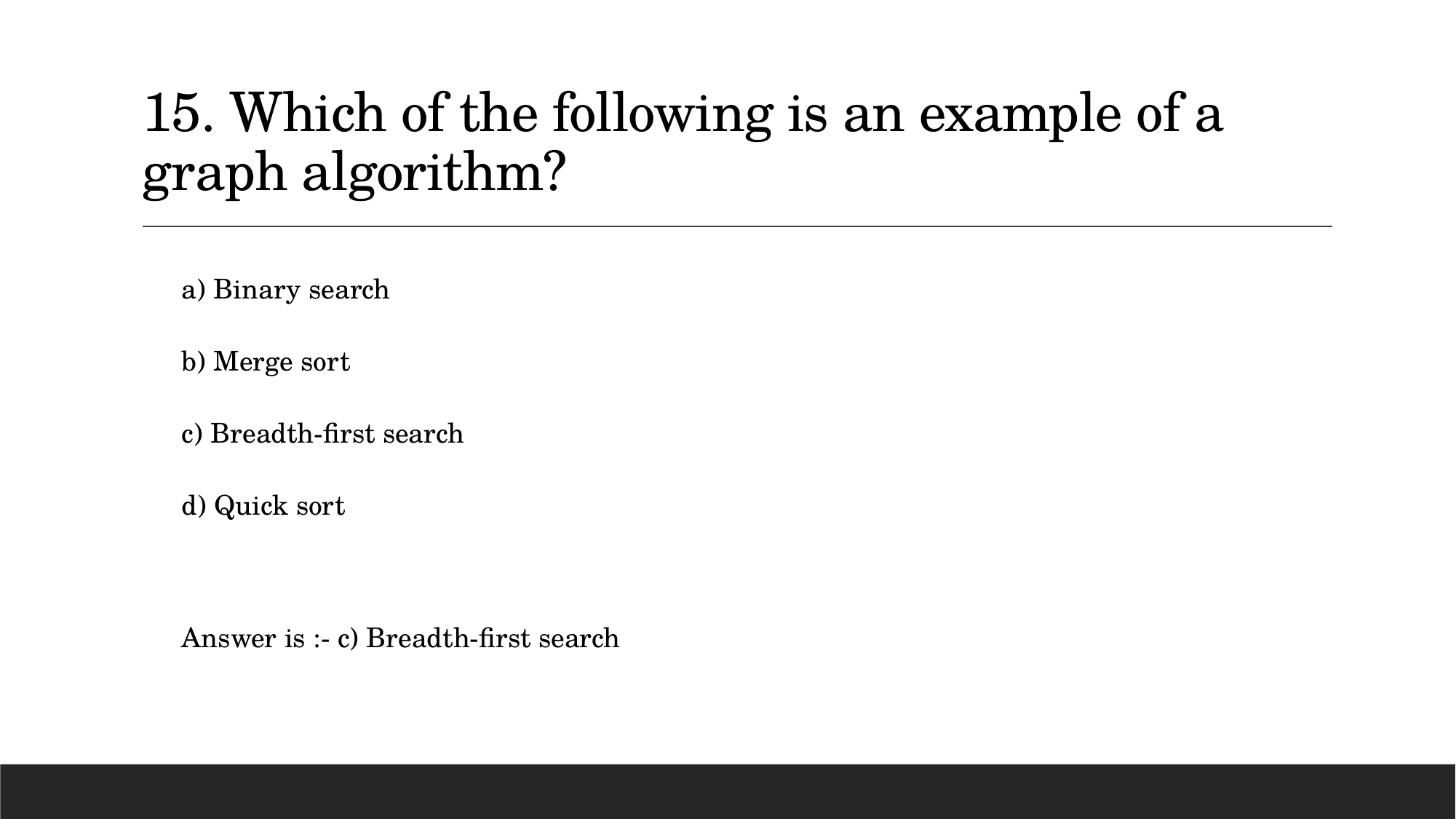

# 15. Which of the following is an example of a graph algorithm?
a) Binary search

b) Merge sort

c) Breadth-first search

d) Quick sort
Answer is :- c) Breadth-first search